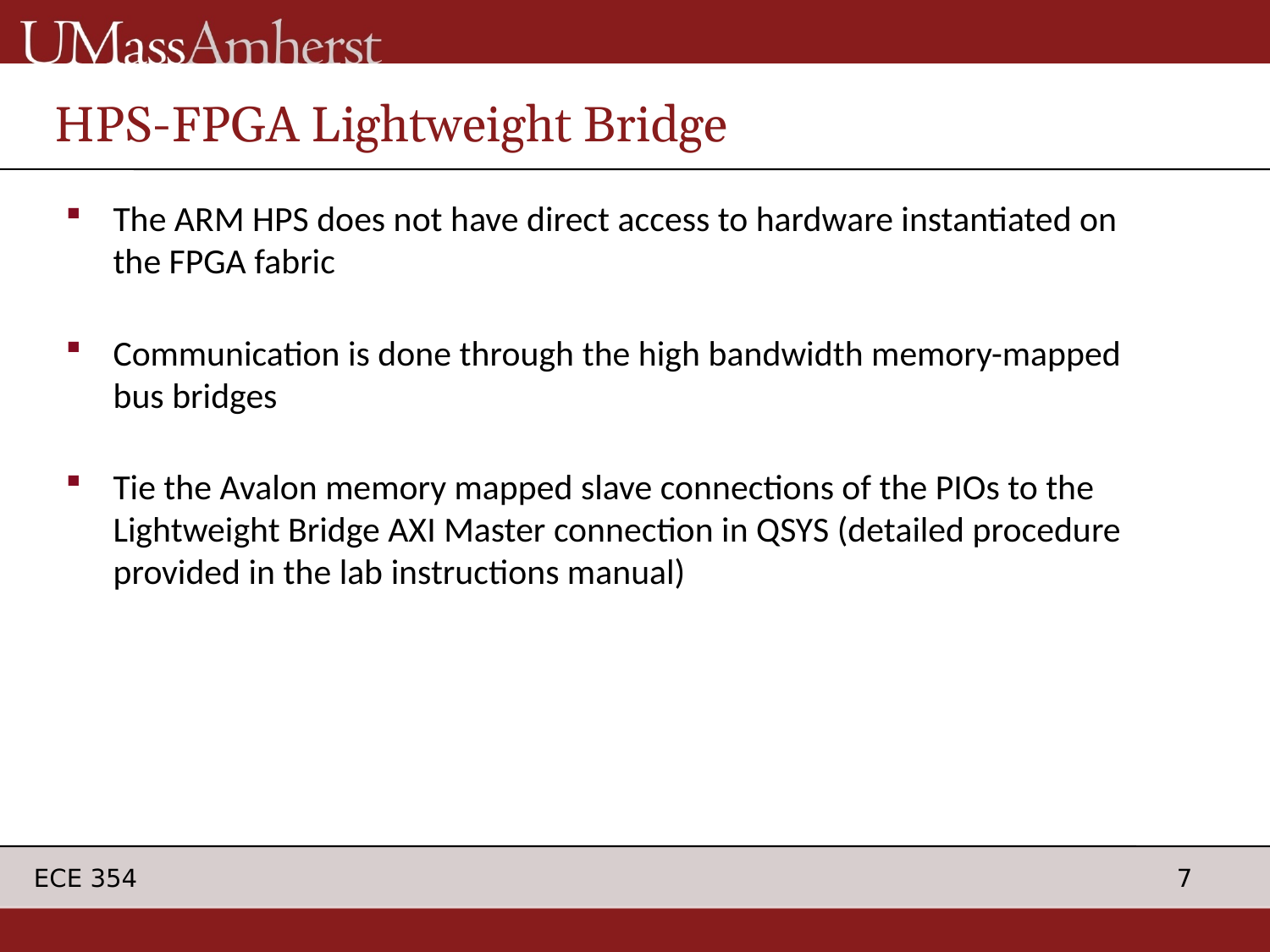

# HPS-FPGA Lightweight Bridge
The ARM HPS does not have direct access to hardware instantiated on the FPGA fabric
Communication is done through the high bandwidth memory-mapped bus bridges
Tie the Avalon memory mapped slave connections of the PIOs to the Lightweight Bridge AXI Master connection in QSYS (detailed procedure provided in the lab instructions manual)